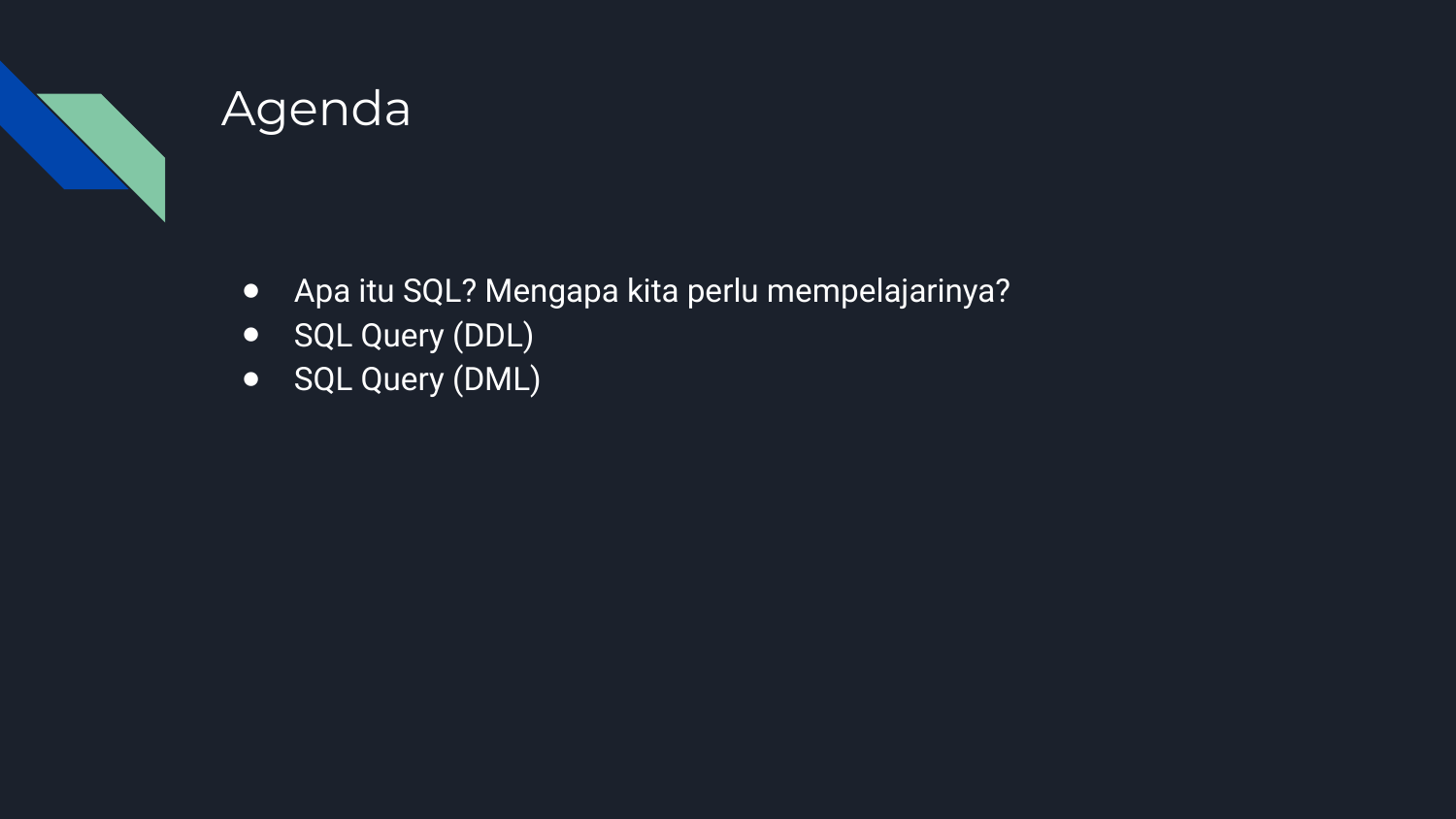

# Agenda
Apa itu SQL? Mengapa kita perlu mempelajarinya?
SQL Query (DDL)
SQL Query (DML)